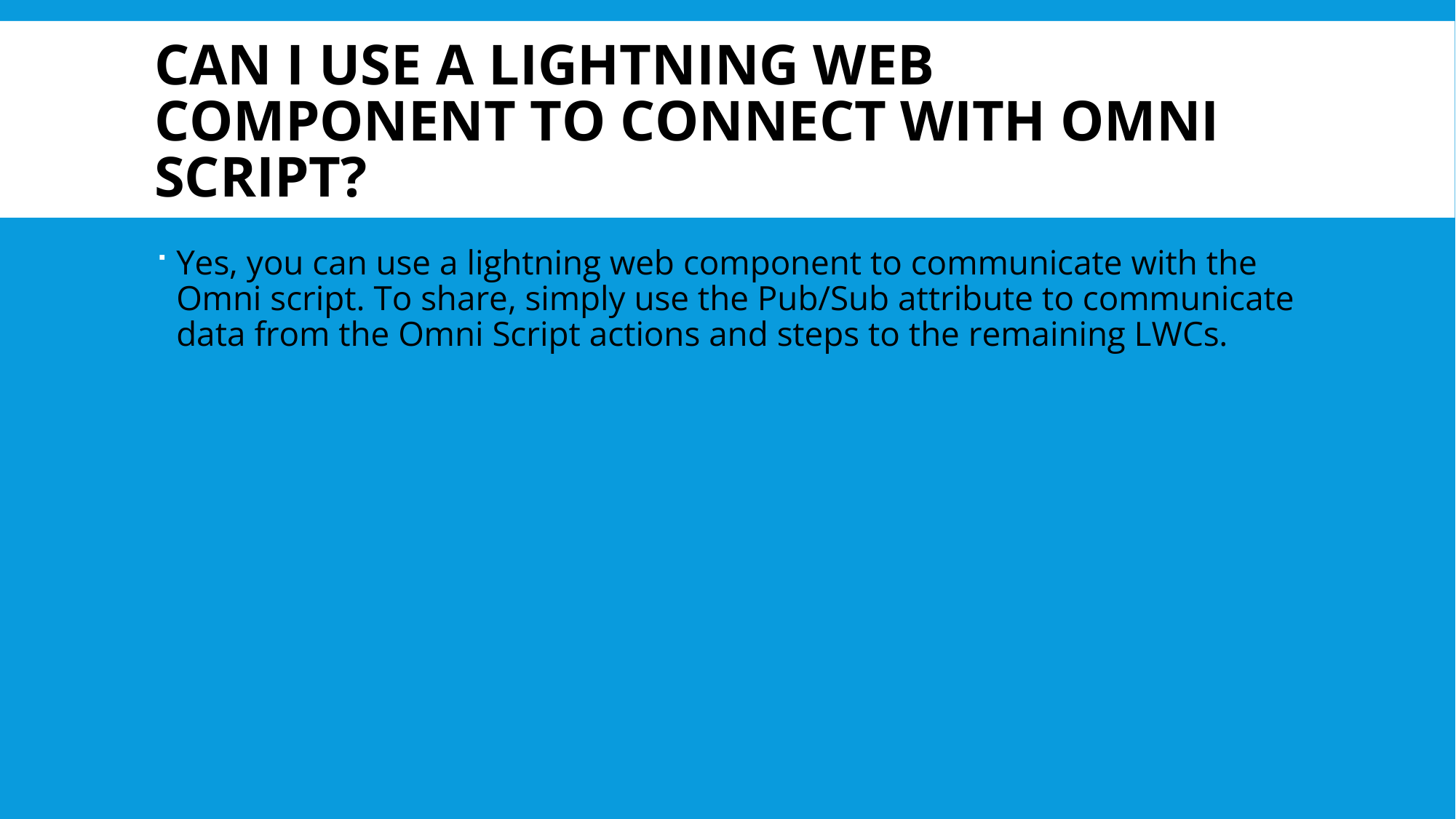

# Can I use a lightning web component to connect with Omni Script?
Yes, you can use a lightning web component to communicate with the Omni script. To share, simply use the Pub/Sub attribute to communicate data from the Omni Script actions and steps to the remaining LWCs.